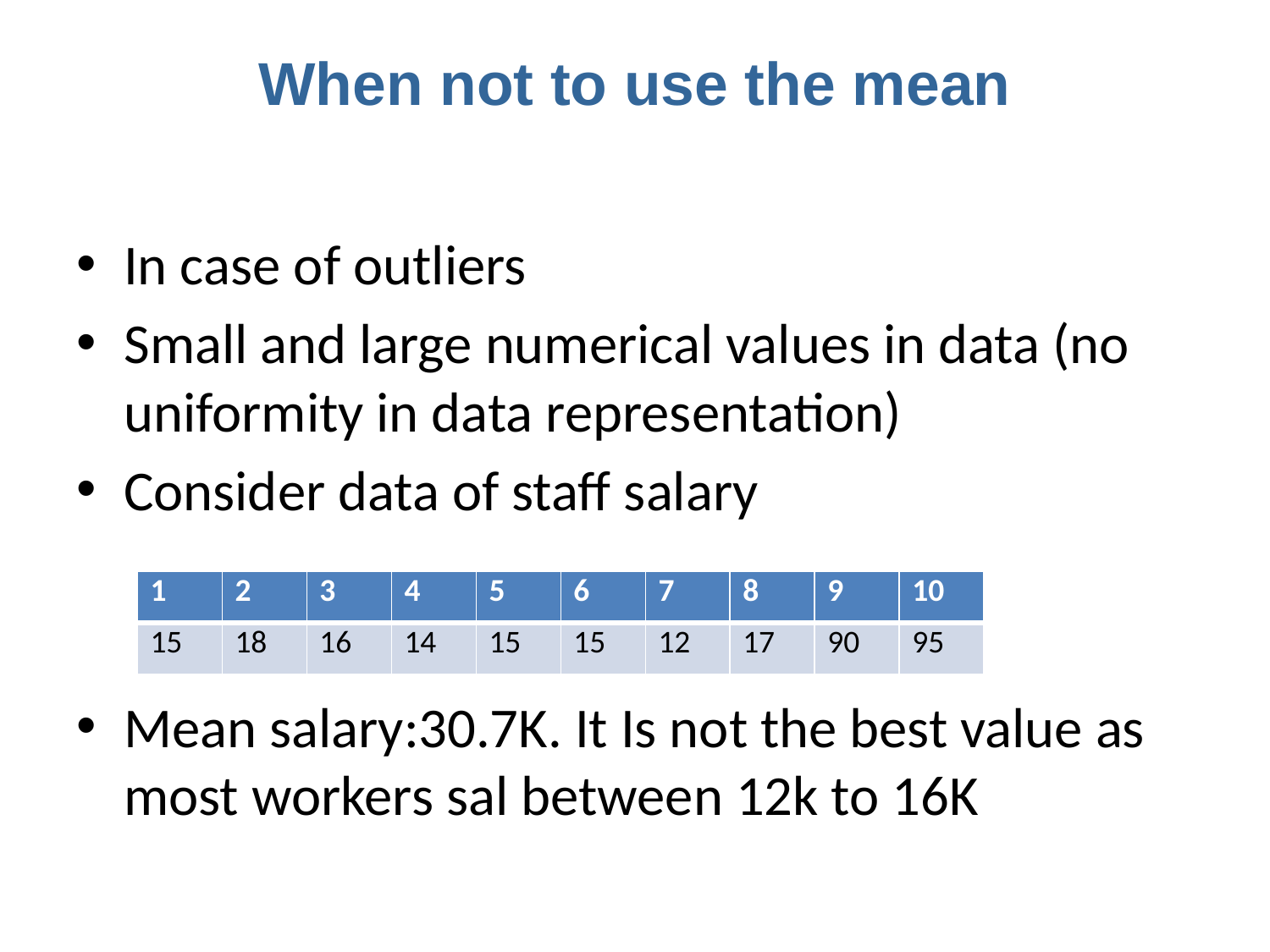

# When not to use the mean
In case of outliers
Small and large numerical values in data (no uniformity in data representation)
Consider data of staff salary

Mean salary:30.7K. It Is not the best value as most workers sal between 12k to 16K
| 1 | 2 | 3 | 4 | 5 | 6 | 7 | 8 | 9 | 10 |
| --- | --- | --- | --- | --- | --- | --- | --- | --- | --- |
| 15 | 18 | 16 | 14 | 15 | 15 | 12 | 17 | 90 | 95 |